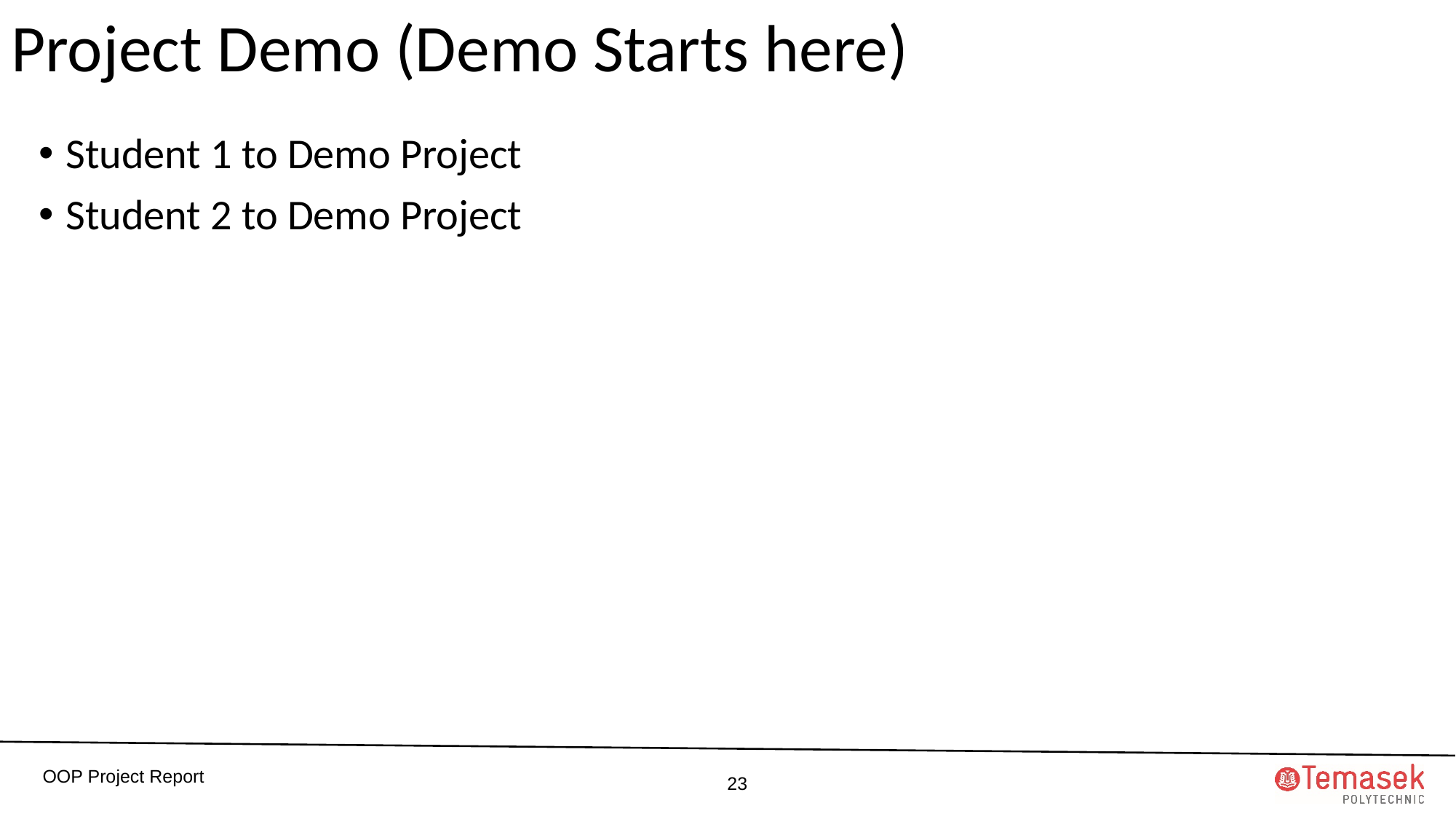

# Project Demo (Demo Starts here)
Student 1 to Demo Project
Student 2 to Demo Project